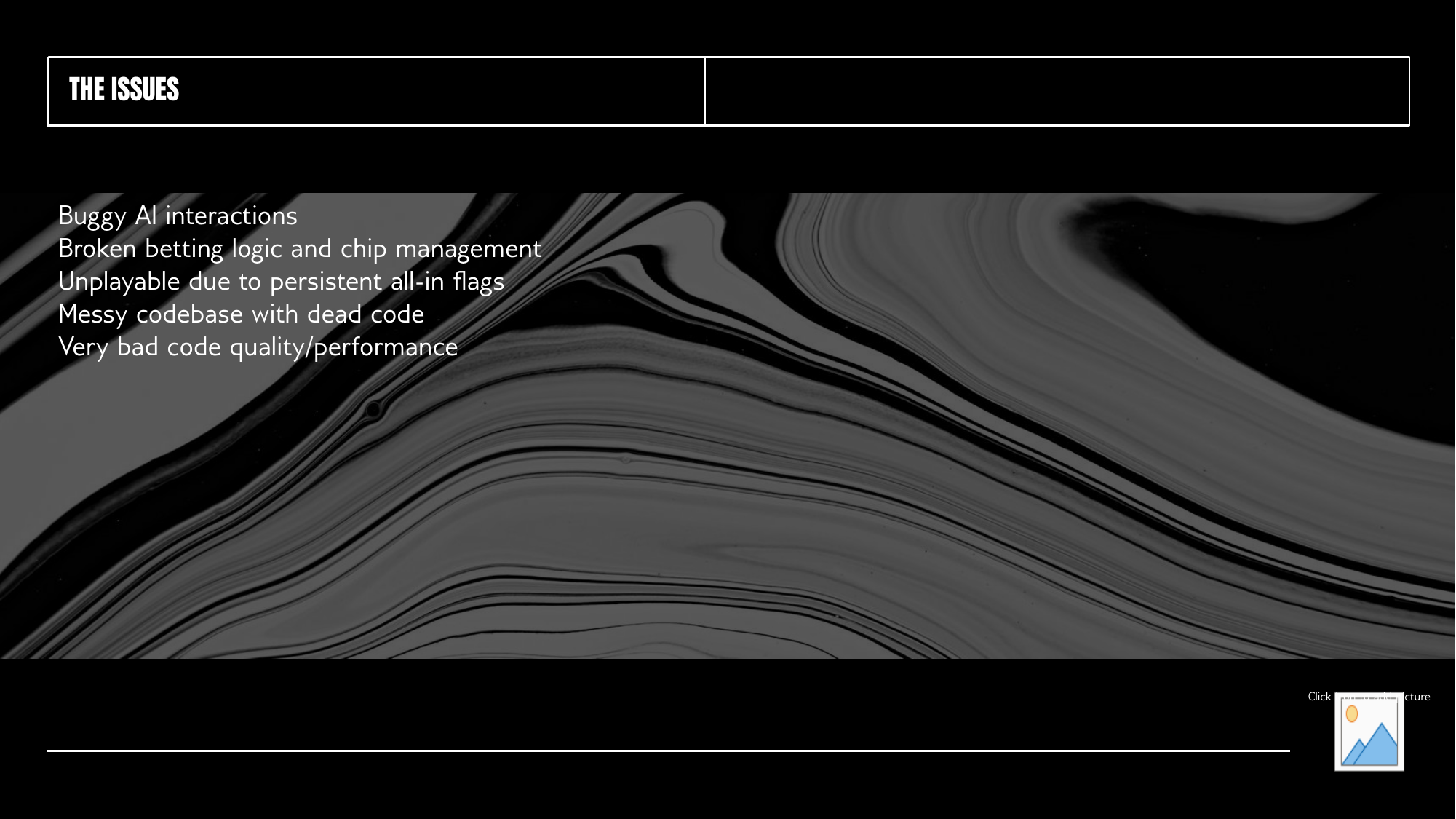

# The issues
Buggy AI interactions
Broken betting logic and chip management
Unplayable due to persistent all-in flags
Messy codebase with dead code
Very bad code quality/performance